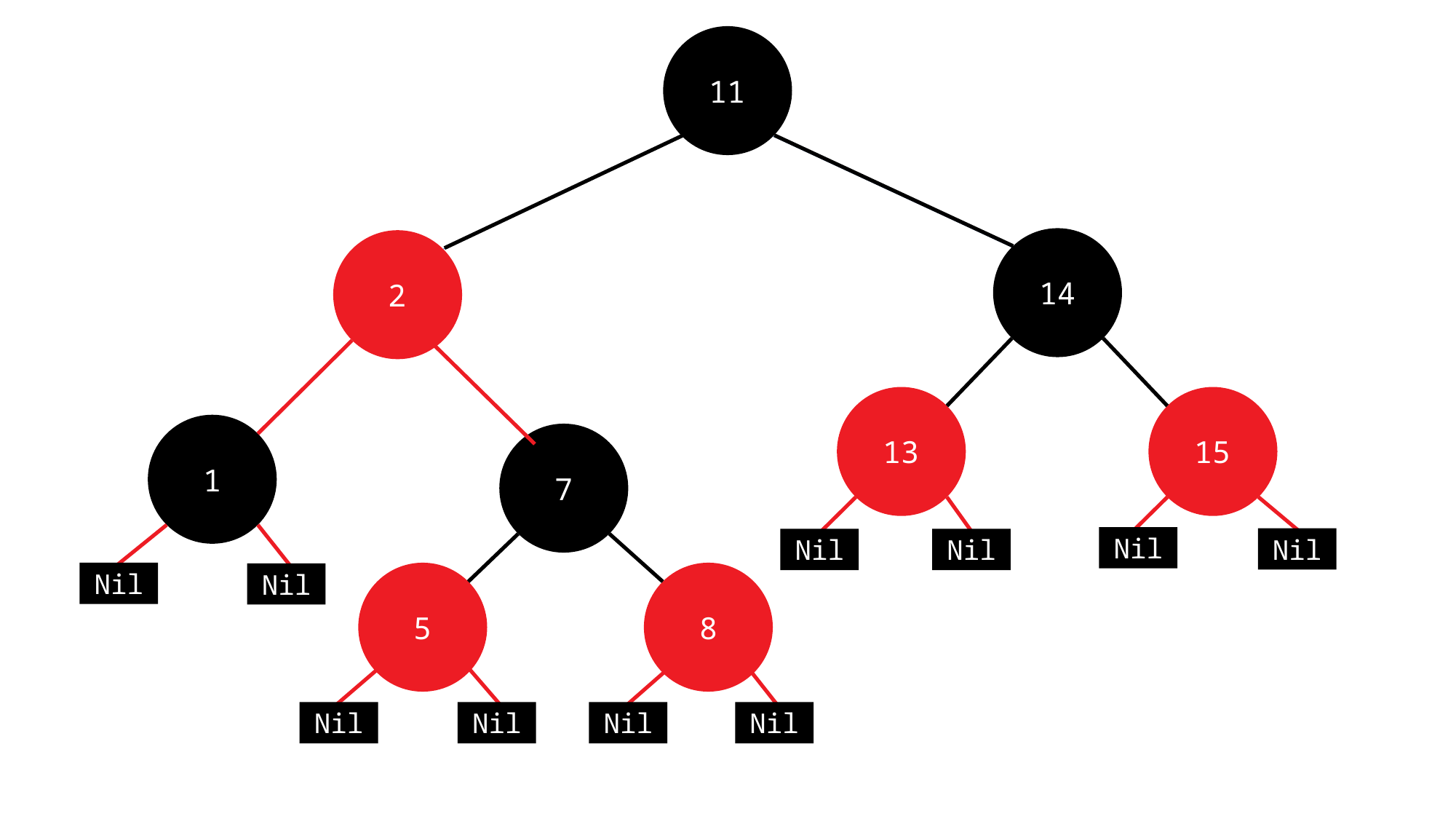

11
14
2
13
15
1
7
Nil
Nil
Nil
Nil
Nil
5
8
Nil
Nil
Nil
Nil
Nil